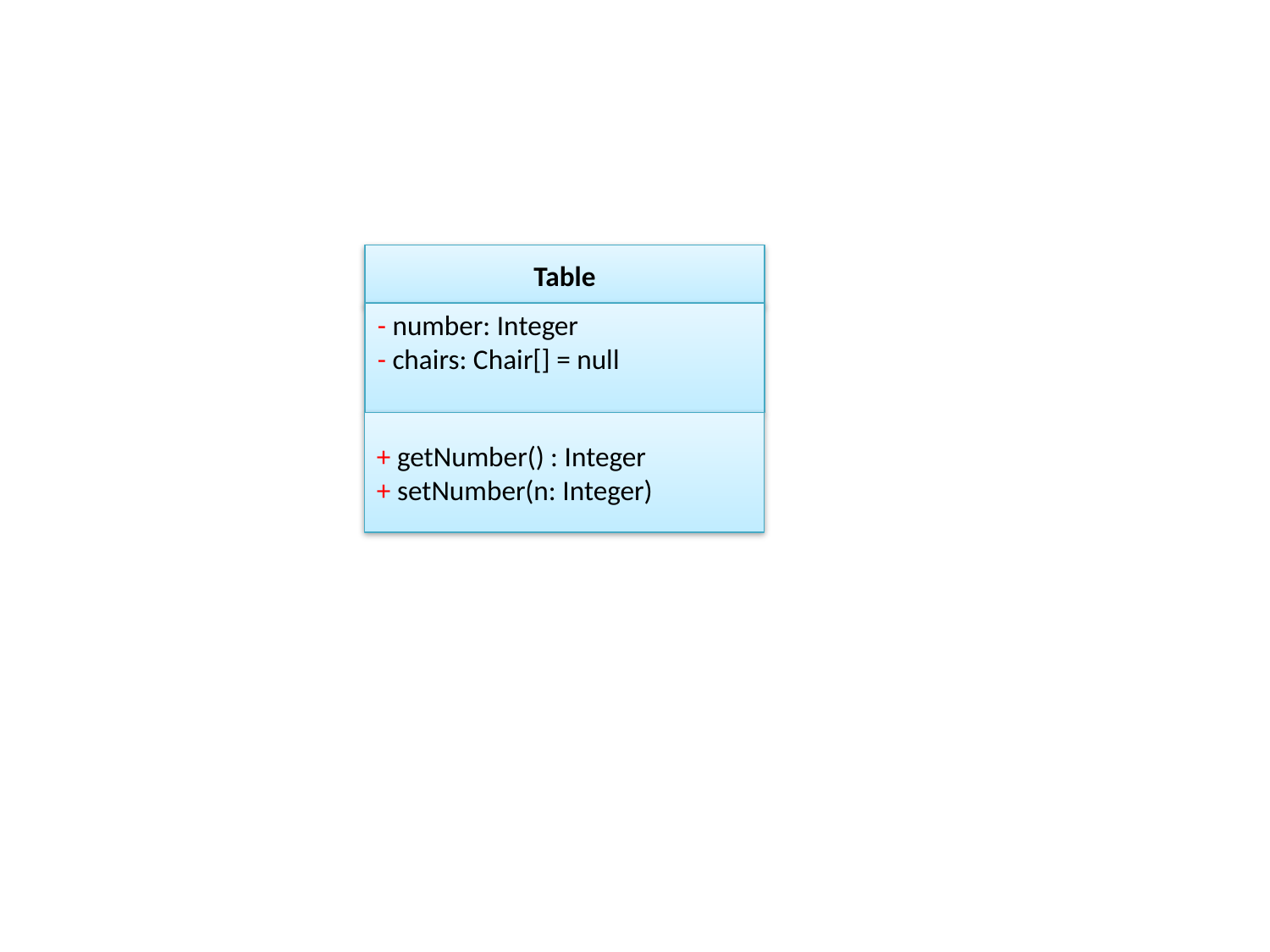

Table
- number: Integer
- chairs: Chair[] = null
+ getNumber() : Integer
+ setNumber(n: Integer)